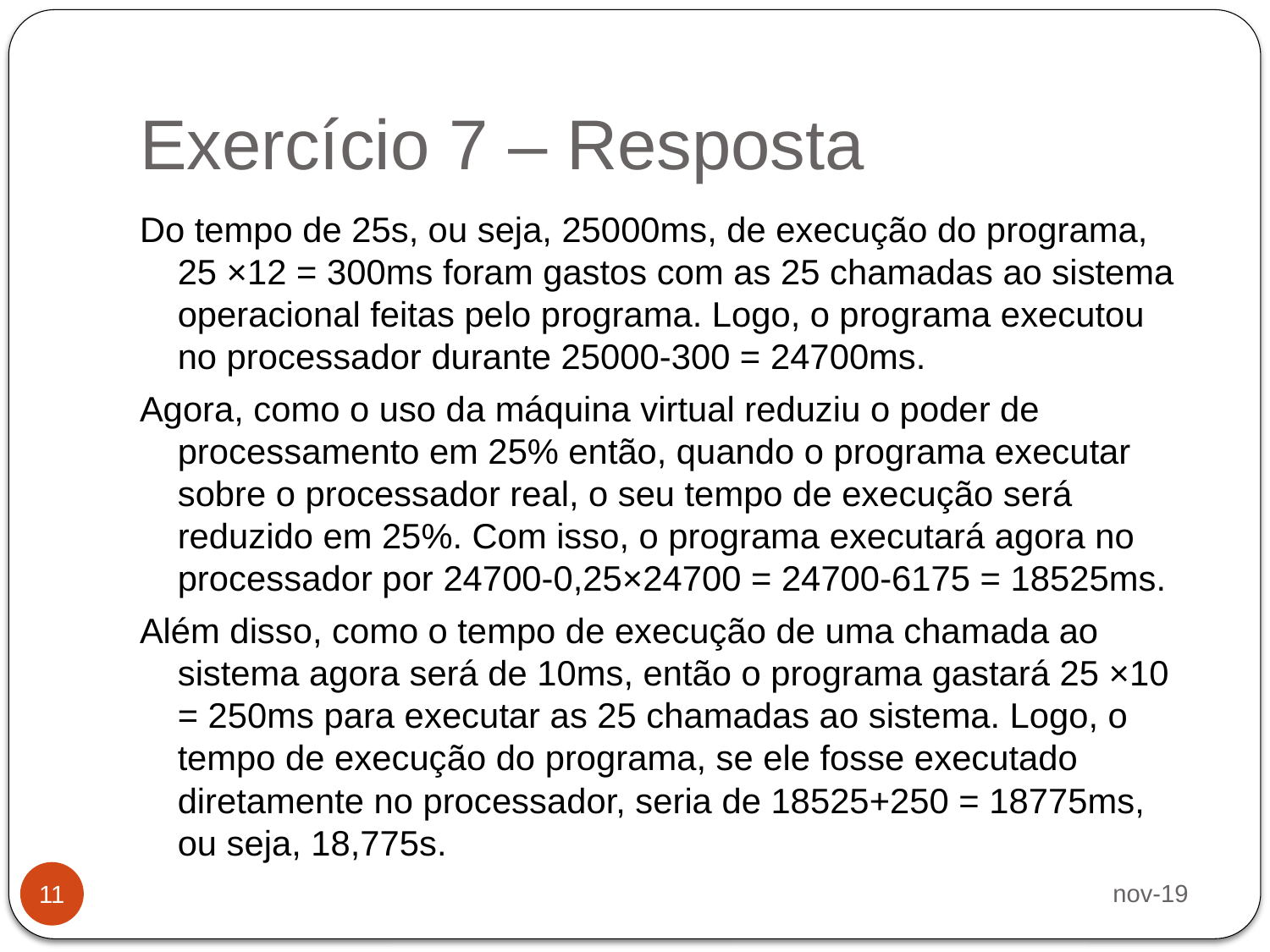

# Exercício 7 – Resposta
Do tempo de 25s, ou seja, 25000ms, de execução do programa, 25 ×12 = 300ms foram gastos com as 25 chamadas ao sistema operacional feitas pelo programa. Logo, o programa executou no processador durante 25000-300 = 24700ms.
Agora, como o uso da máquina virtual reduziu o poder de processamento em 25% então, quando o programa executar sobre o processador real, o seu tempo de execução será reduzido em 25%. Com isso, o programa executará agora no processador por 24700-0,25×24700 = 24700-6175 = 18525ms.
Além disso, como o tempo de execução de uma chamada ao sistema agora será de 10ms, então o programa gastará 25 ×10 = 250ms para executar as 25 chamadas ao sistema. Logo, o tempo de execução do programa, se ele fosse executado diretamente no processador, seria de 18525+250 = 18775ms, ou seja, 18,775s.
nov-19
11